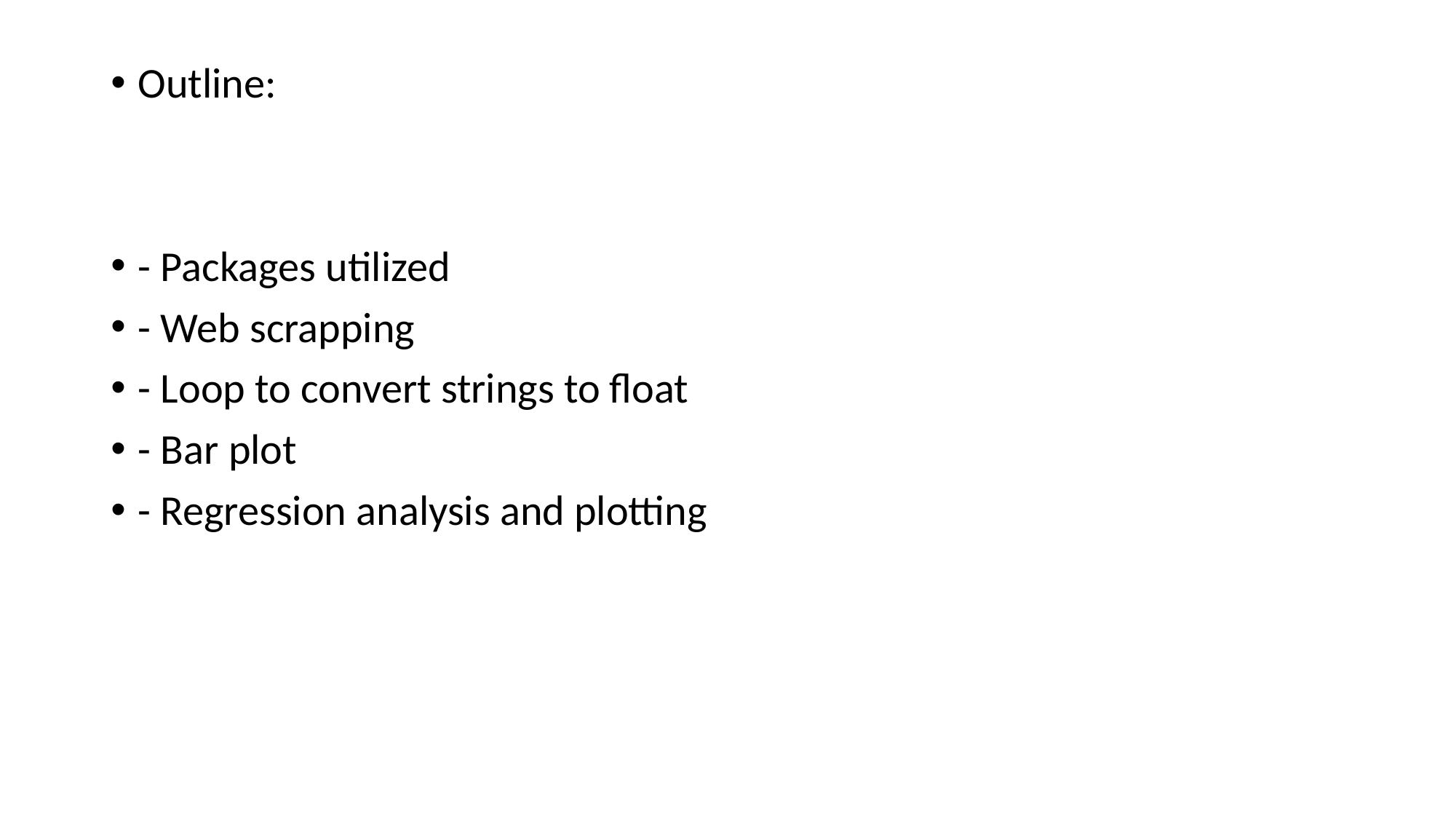

Outline:

- Packages utilized
- Web scrapping
- Loop to convert strings to float
- Bar plot
- Regression analysis and plotting